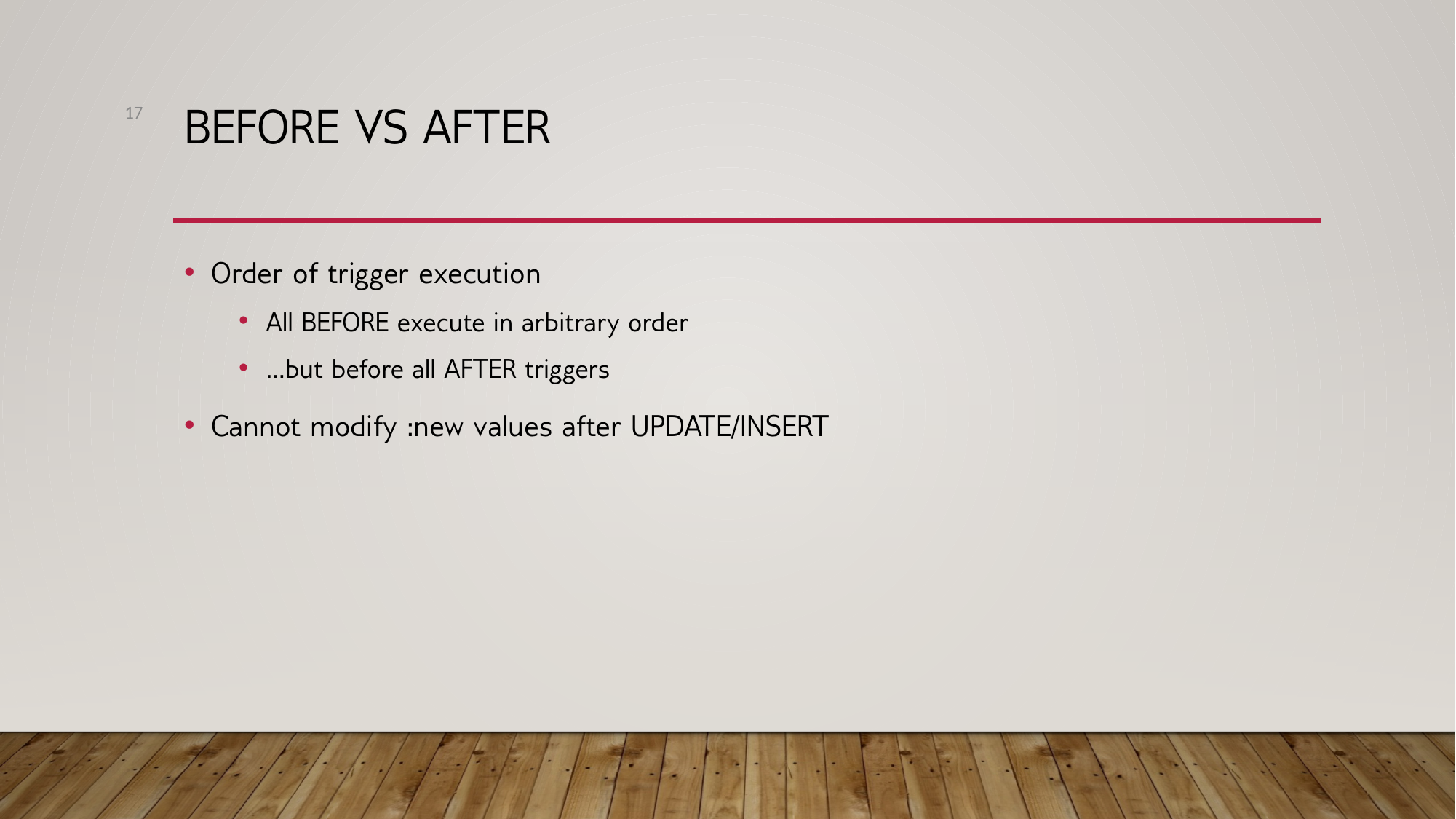

17
# BEFORE vs AFTER
Order of trigger execution
All BEFORE execute in arbitrary order
…but before all AFTER triggers
Cannot modify :new values after UPDATE/INSERT